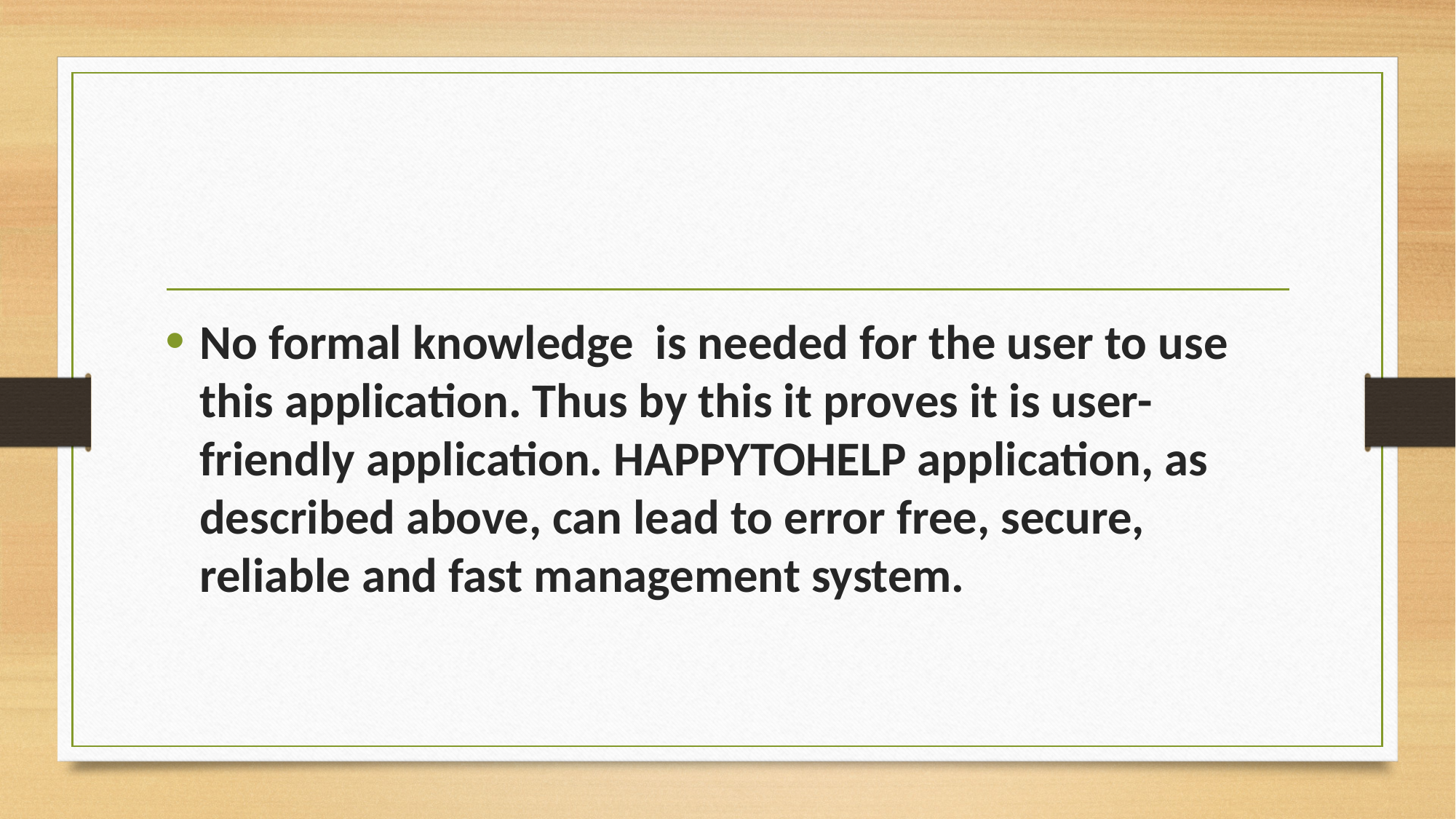

No formal knowledge  is needed for the user to use this application. Thus by this it proves it is user-friendly application. HAPPYTOHELP application, as described above, can lead to error free, secure, reliable and fast management system.